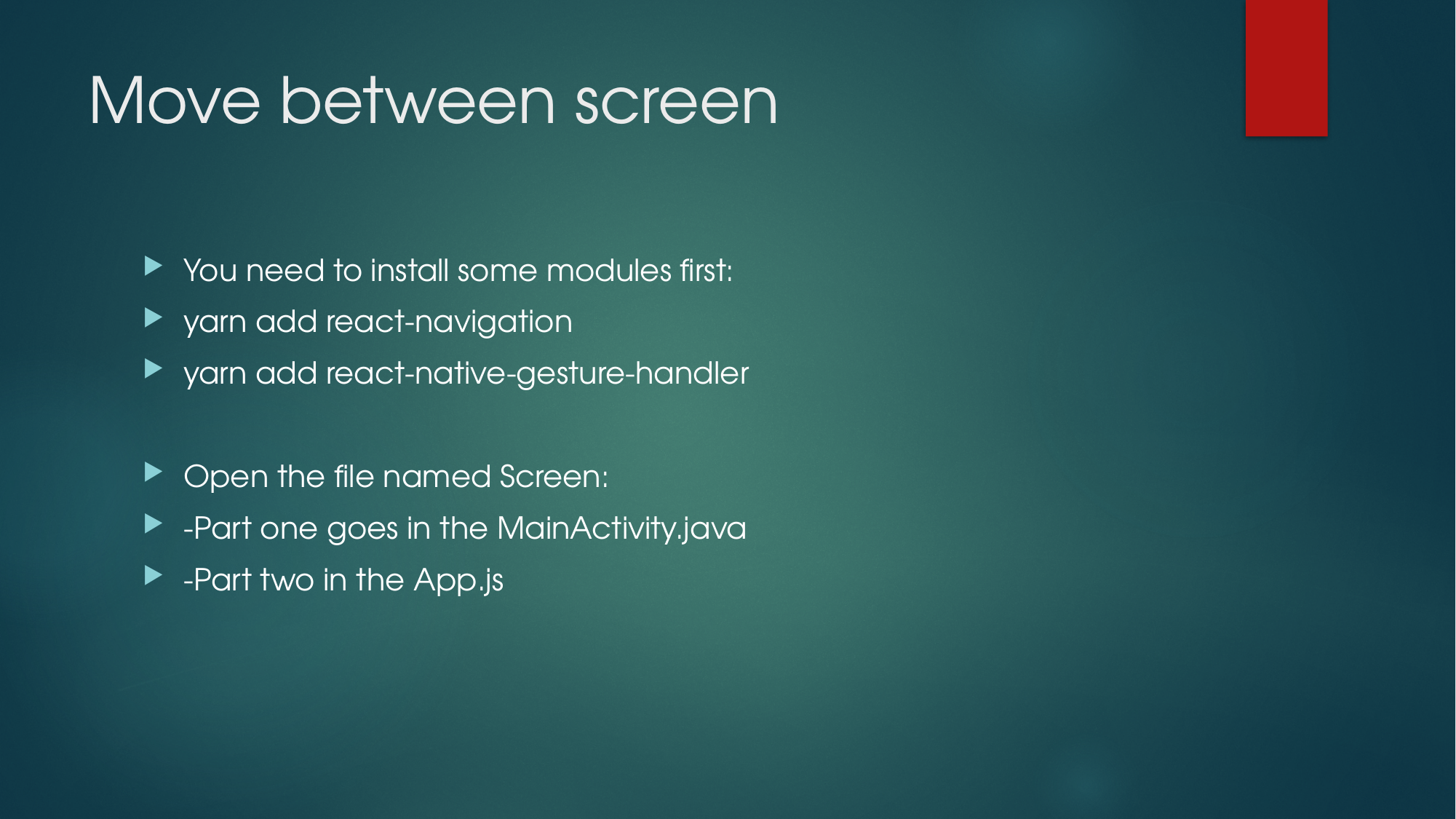

# Move between screen
You need to install some modules first:
yarn add react-navigation
yarn add react-native-gesture-handler

Open the file named Screen:
-Part one goes in the MainActivity.java
-Part two in the App.js